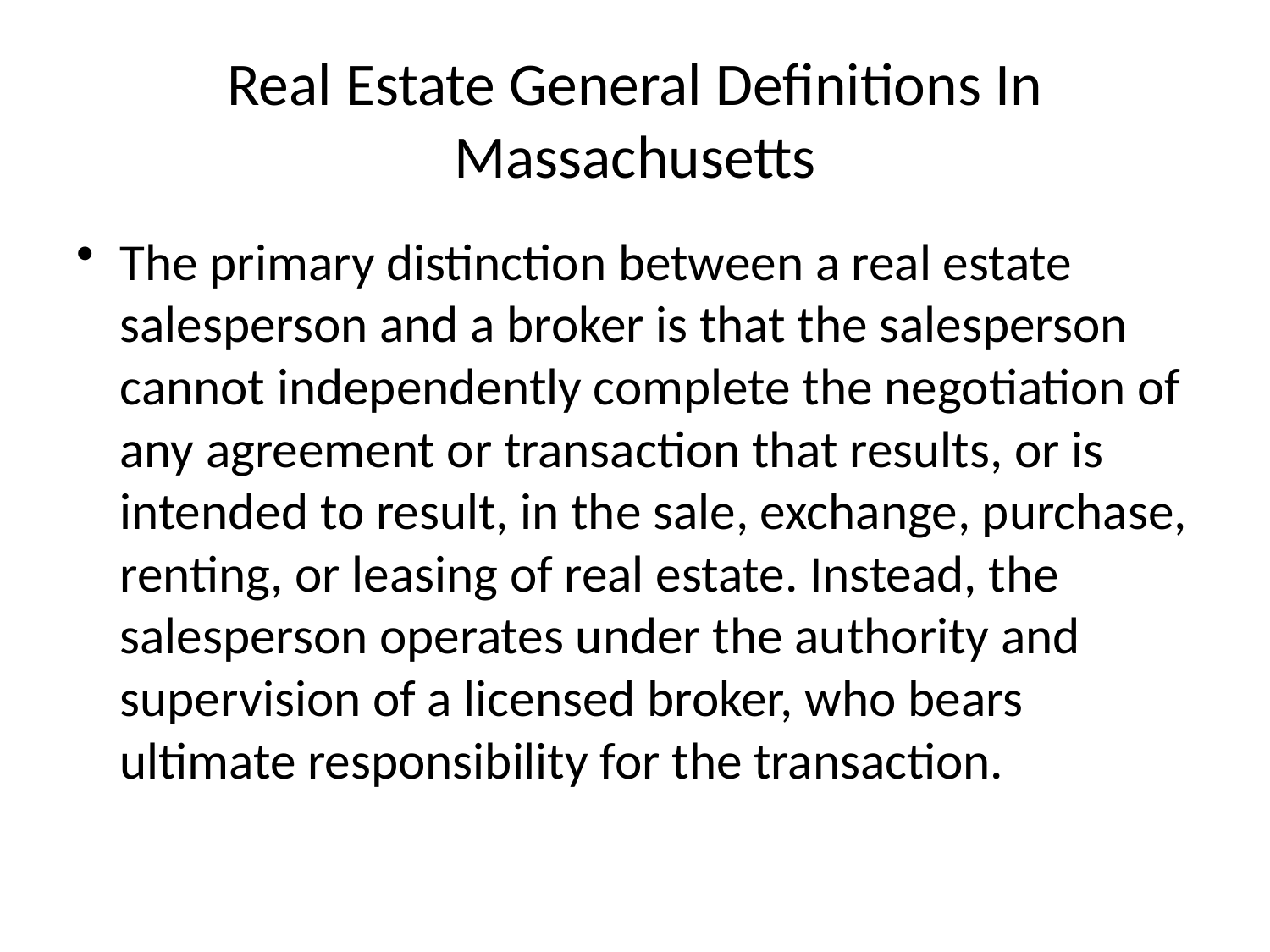

# Real Estate General Definitions In Massachusetts

The primary distinction between a real estate salesperson and a broker is that the salesperson cannot independently complete the negotiation of any agreement or transaction that results, or is intended to result, in the sale, exchange, purchase, renting, or leasing of real estate. Instead, the salesperson operates under the authority and supervision of a licensed broker, who bears ultimate responsibility for the transaction.